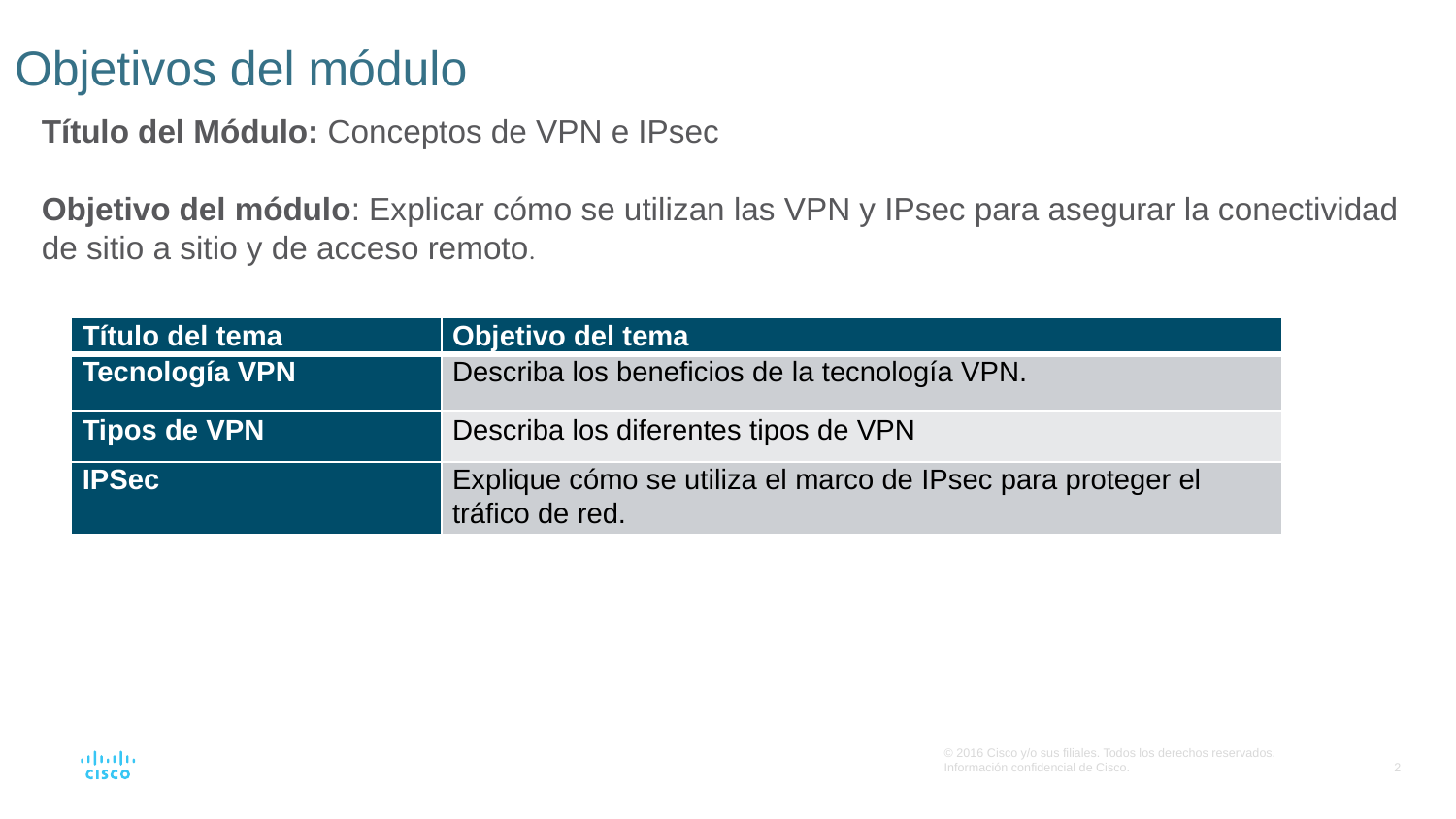

# Objetivos del módulo
Título del Módulo: Conceptos de VPN e IPsec

Objetivo del módulo: Explicar cómo se utilizan las VPN y IPsec para asegurar la conectividad de sitio a sitio y de acceso remoto.
| Título del tema | Objetivo del tema |
| --- | --- |
| Tecnología VPN | Describa los beneficios de la tecnología VPN. |
| Tipos de VPN | Describa los diferentes tipos de VPN |
| IPSec | Explique cómo se utiliza el marco de IPsec para proteger el tráfico de red. |